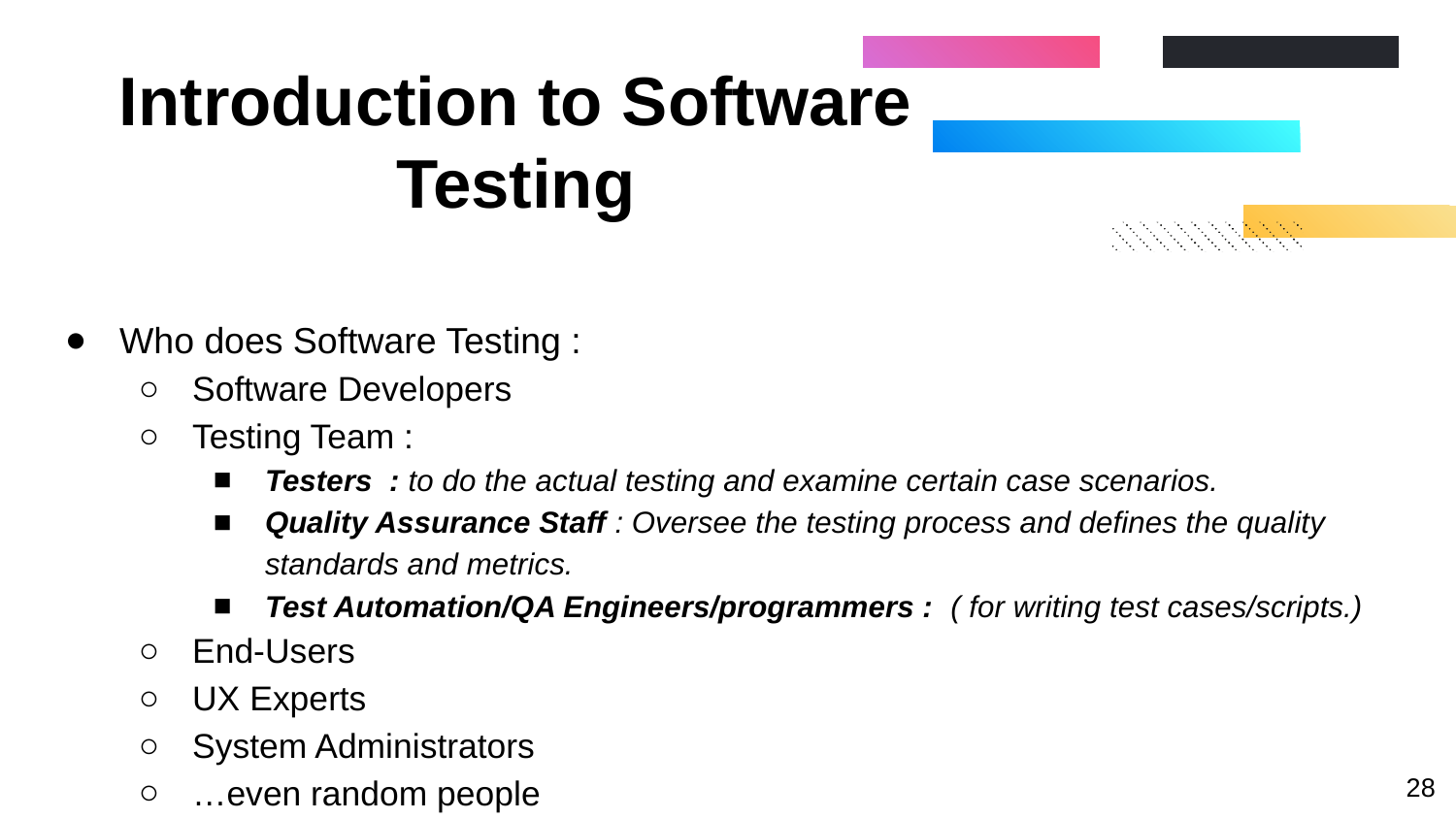

# Introduction to Software Testing
Who does Software Testing :
Software Developers
Testing Team :
Testers  : to do the actual testing and examine certain case scenarios.
Quality Assurance Staff : Oversee the testing process and defines the quality standards and metrics.
Test Automation/QA Engineers/programmers :  ( for writing test cases/scripts.)
End-Users
UX Experts
System Administrators
…even random people
28